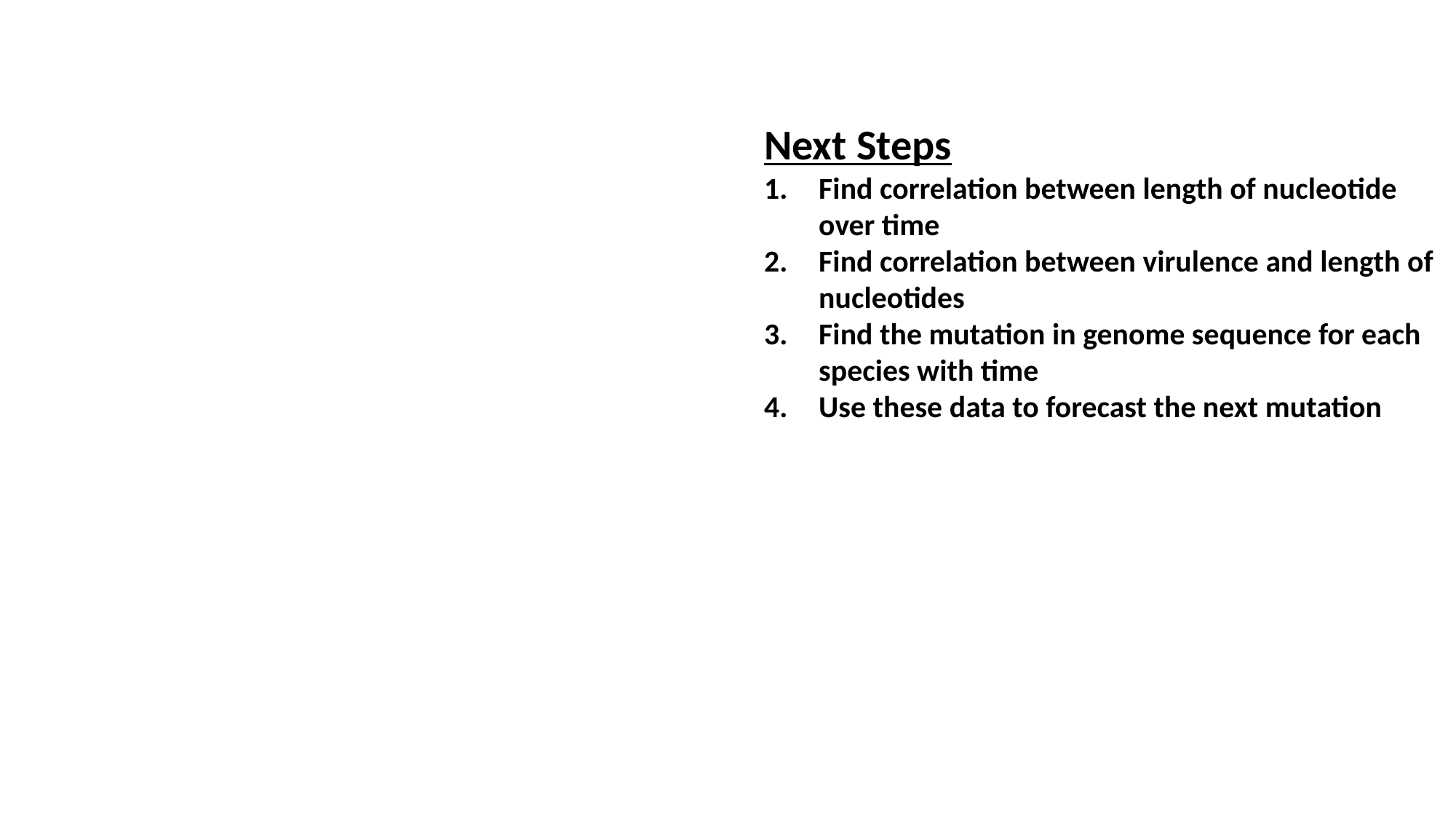

Next Steps
Find correlation between length of nucleotide over time
Find correlation between virulence and length of nucleotides
Find the mutation in genome sequence for each species with time
Use these data to forecast the next mutation